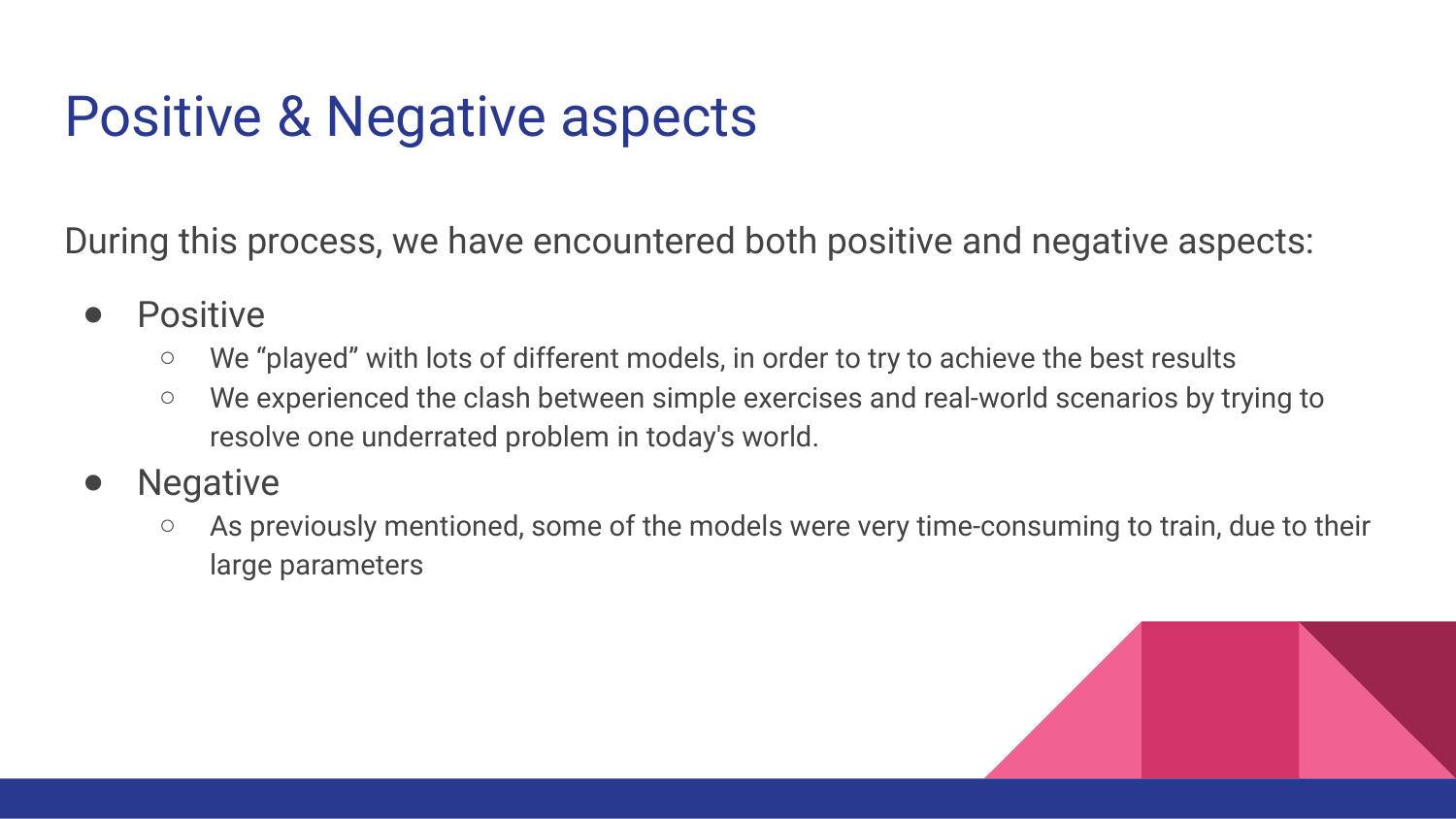

# Positive & Negative aspects
During this process, we have encountered both positive and negative aspects:
Positive
We “played” with lots of different models, in order to try to achieve the best results
We experienced the clash between simple exercises and real-world scenarios by trying to resolve one underrated problem in today's world.
Negative
As previously mentioned, some of the models were very time-consuming to train, due to their large parameters